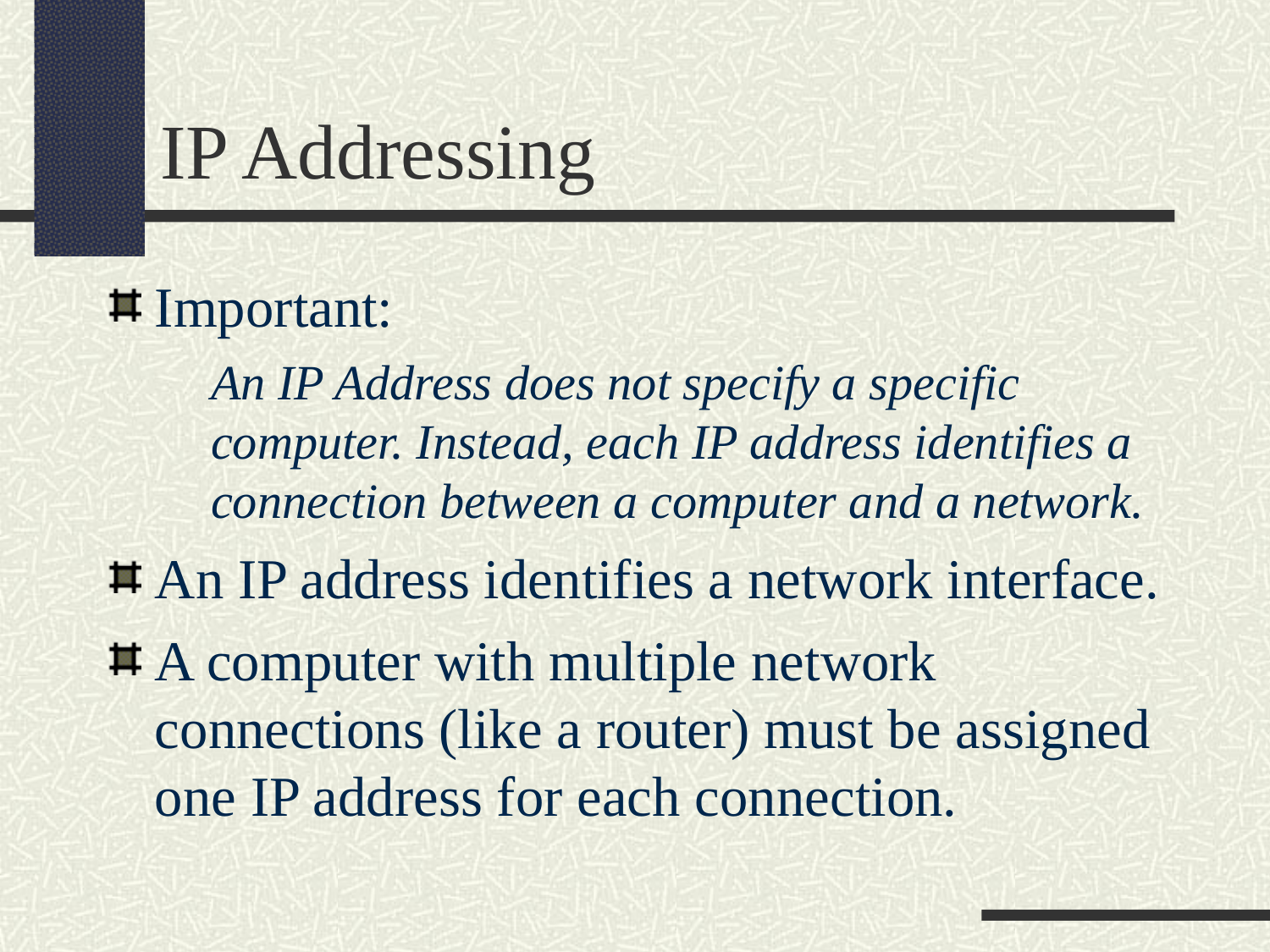

IP Addressing
Important:
	An IP Address does not specify a specific computer. Instead, each IP address identifies a connection between a computer and a network.
An IP address identifies a network interface.
A computer with multiple network connections (like a router) must be assigned one IP address for each connection.